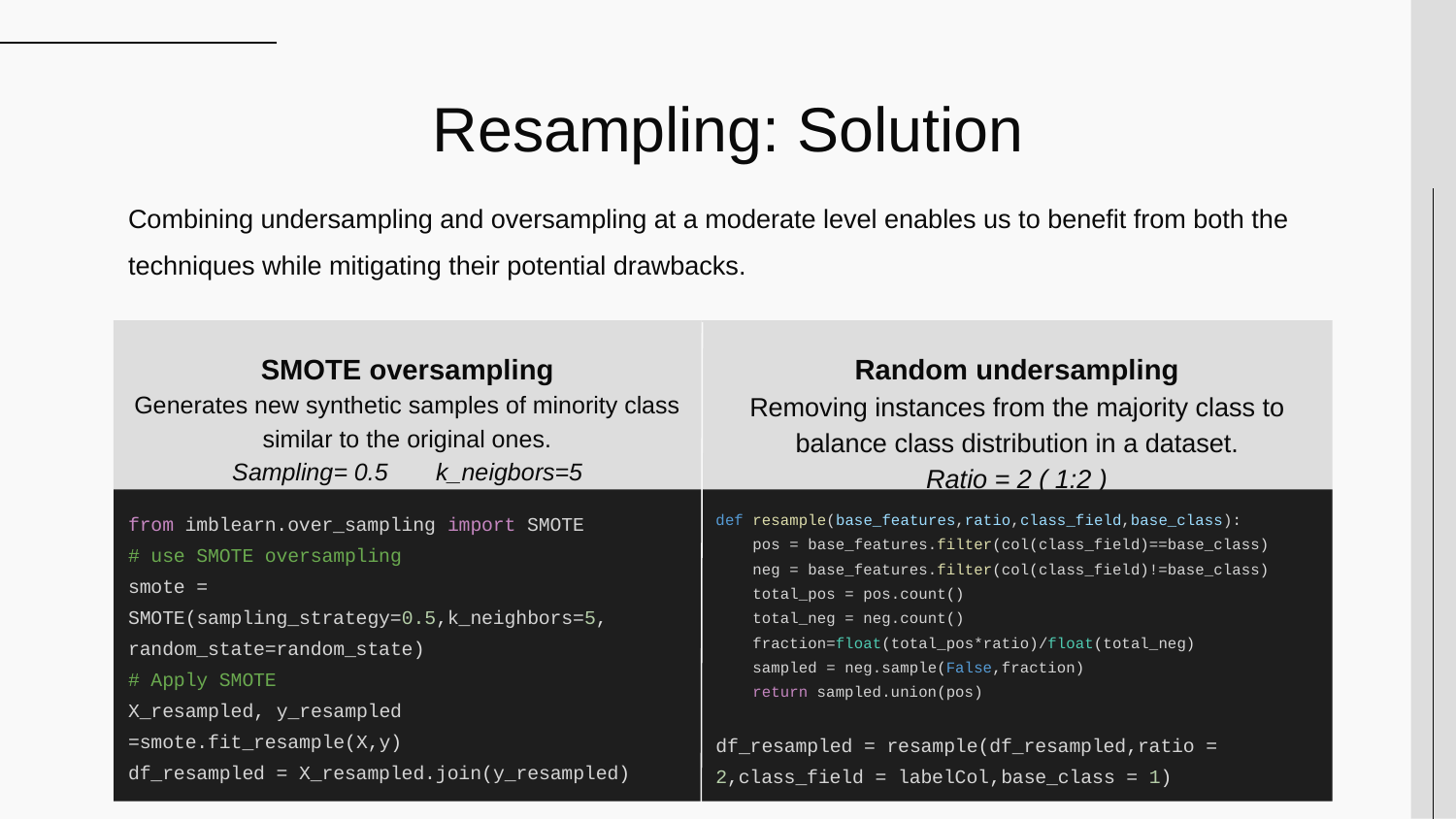

# Resampling: Solution
Combining undersampling and oversampling at a moderate level enables us to benefit from both the techniques while mitigating their potential drawbacks.
SMOTE oversampling
Generates new synthetic samples of minority class similar to the original ones.
Sampling= 0.5       k_neigbors=5

Random undersampling
Removing instances from the majority class to balance class distribution in a dataset.
Ratio = 2 ( 1:2 )

def resample(base_features,ratio,class_field,base_class):
    pos = base_features.filter(col(class_field)==base_class)
    neg = base_features.filter(col(class_field)!=base_class)
    total_pos = pos.count()
    total_neg = neg.count()
    fraction=float(total_pos*ratio)/float(total_neg)
    sampled = neg.sample(False,fraction)
    return sampled.union(pos)

df_resampled = resample(df_resampled,ratio = 2,class_field = labelCol,base_class = 1)

from imblearn.over_sampling import SMOTE
# use SMOTE oversampling
smote = SMOTE(sampling_strategy=0.5,k_neighbors=5, random_state=random_state)
# Apply SMOTE
X_resampled, y_resampled =smote.fit_resample(X,y)
df_resampled = X_resampled.join(y_resampled)